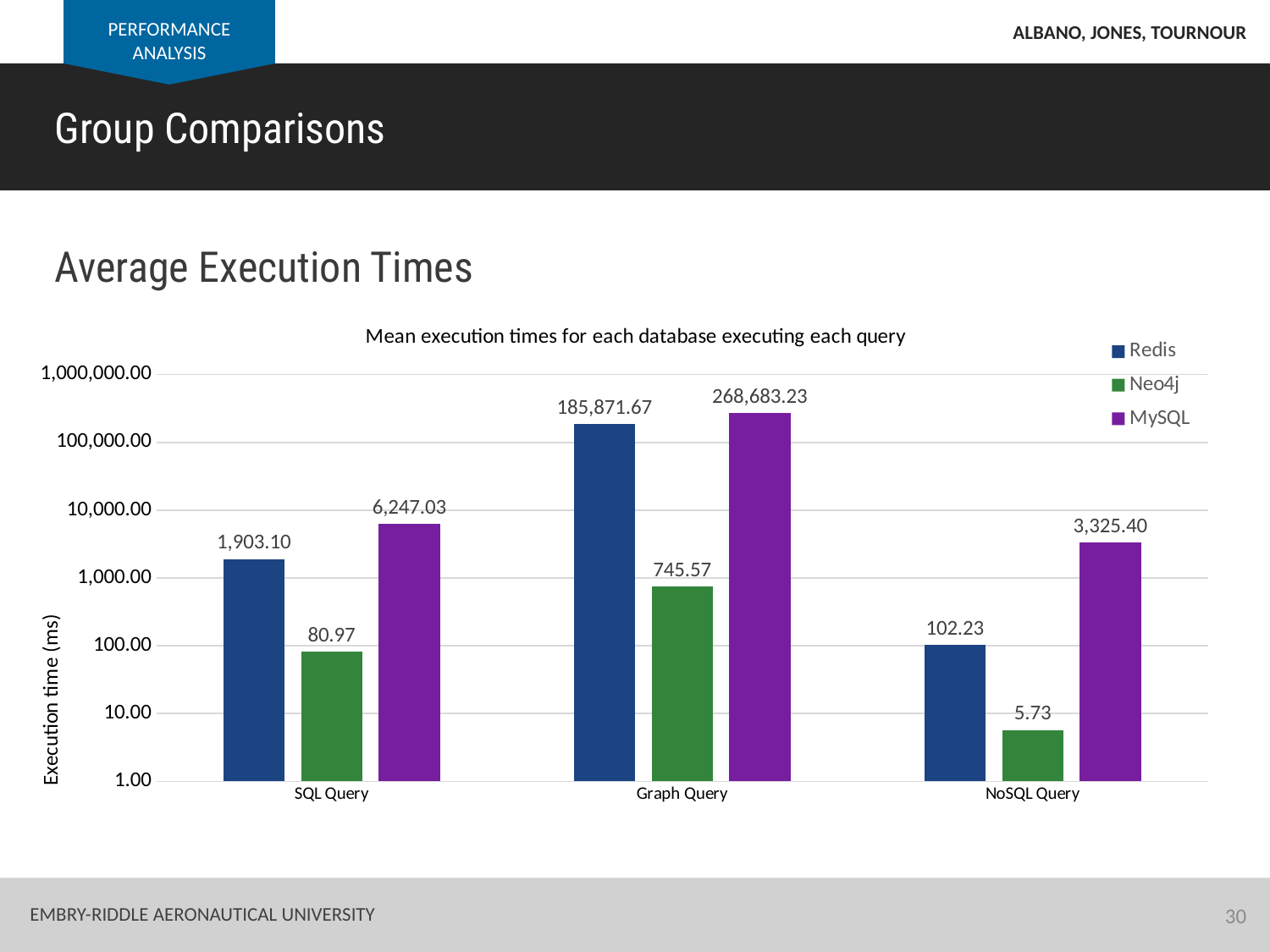

PERFORMANCE ANALYSIS
Albano, Jones, Tournour

Group Comparisons
Average Execution Times

### Chart: Mean execution times for each database executing each query

| Category | Redis | Neo4j | MySQL |
|---|---|---|---|
| SQL Query | 1903.1 | 80.97 | 6247.03 |
| Graph Query | 185871.67 | 745.57 | 268683.23 |
| NoSQL Query | 102.23 | 5.73 | 3325.4 |
30
Embry-Riddle Aeronautical University